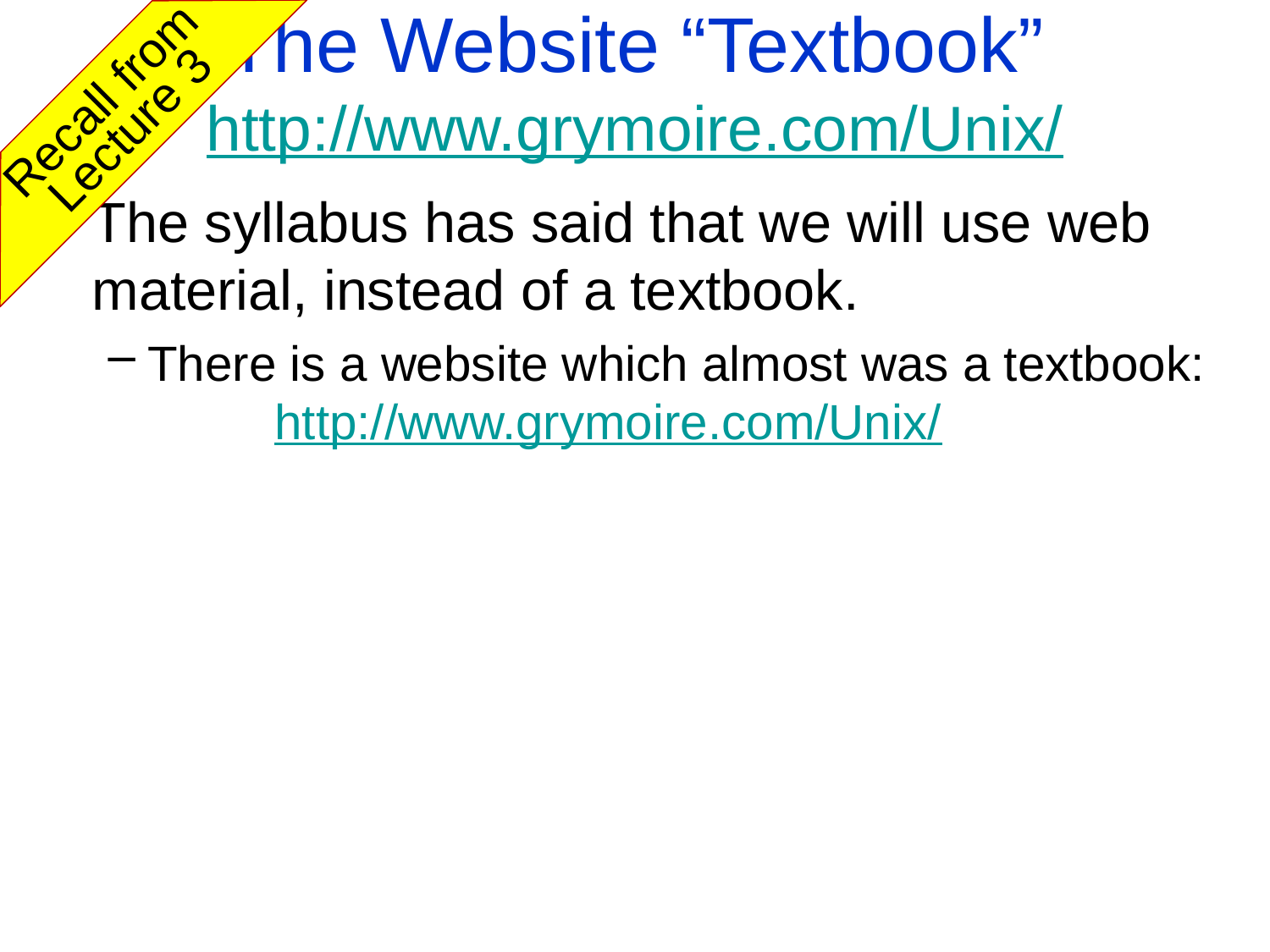

The Website “Textbook”
http://www.grymoire.com/Unix/
Recall from Lecture 3
The syllabus has said that we will use web material, instead of a textbook.
There is a website which almost was a textbook:	http://www.grymoire.com/Unix/